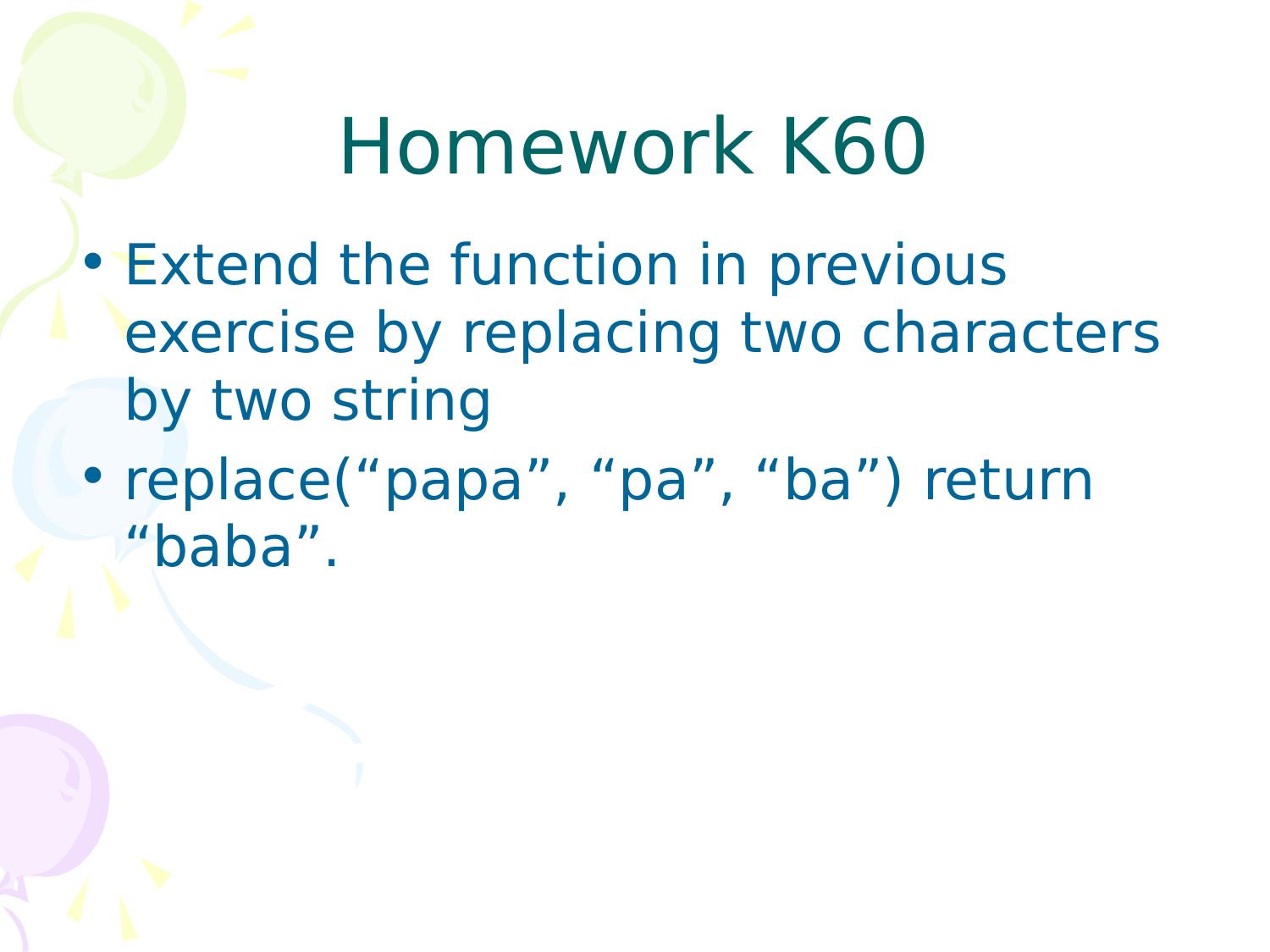

# Homework K60
Extend the function in previous exercise by replacing two characters by two string
replace(“papa”, “pa”, “ba”) return “baba”.